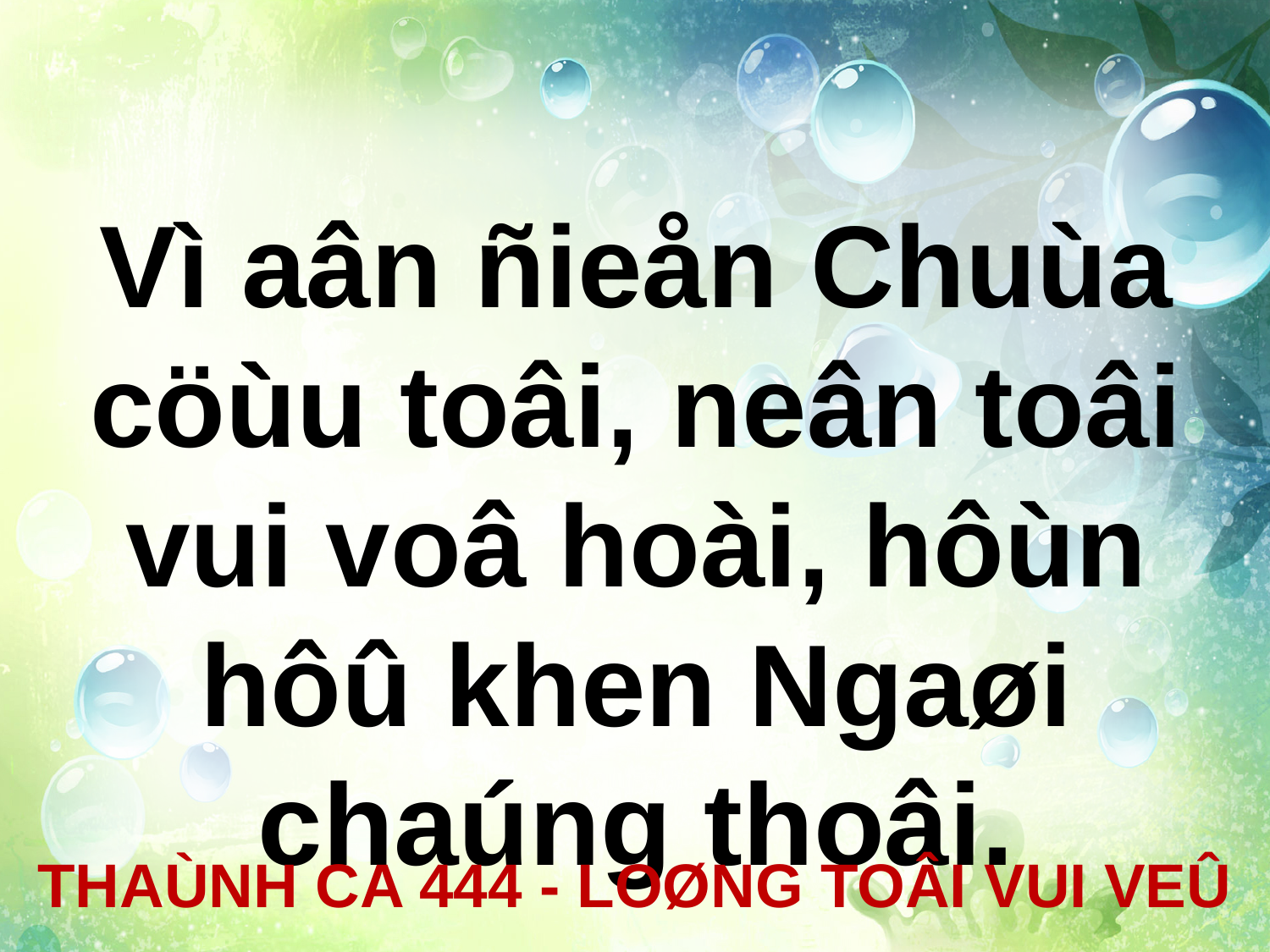

Vì aân ñieån Chuùa cöùu toâi, neân toâi vui voâ hoài, hôùn hôû khen Ngaøi chaúng thoâi.
THAÙNH CA 444 - LOØNG TOÂI VUI VEÛ